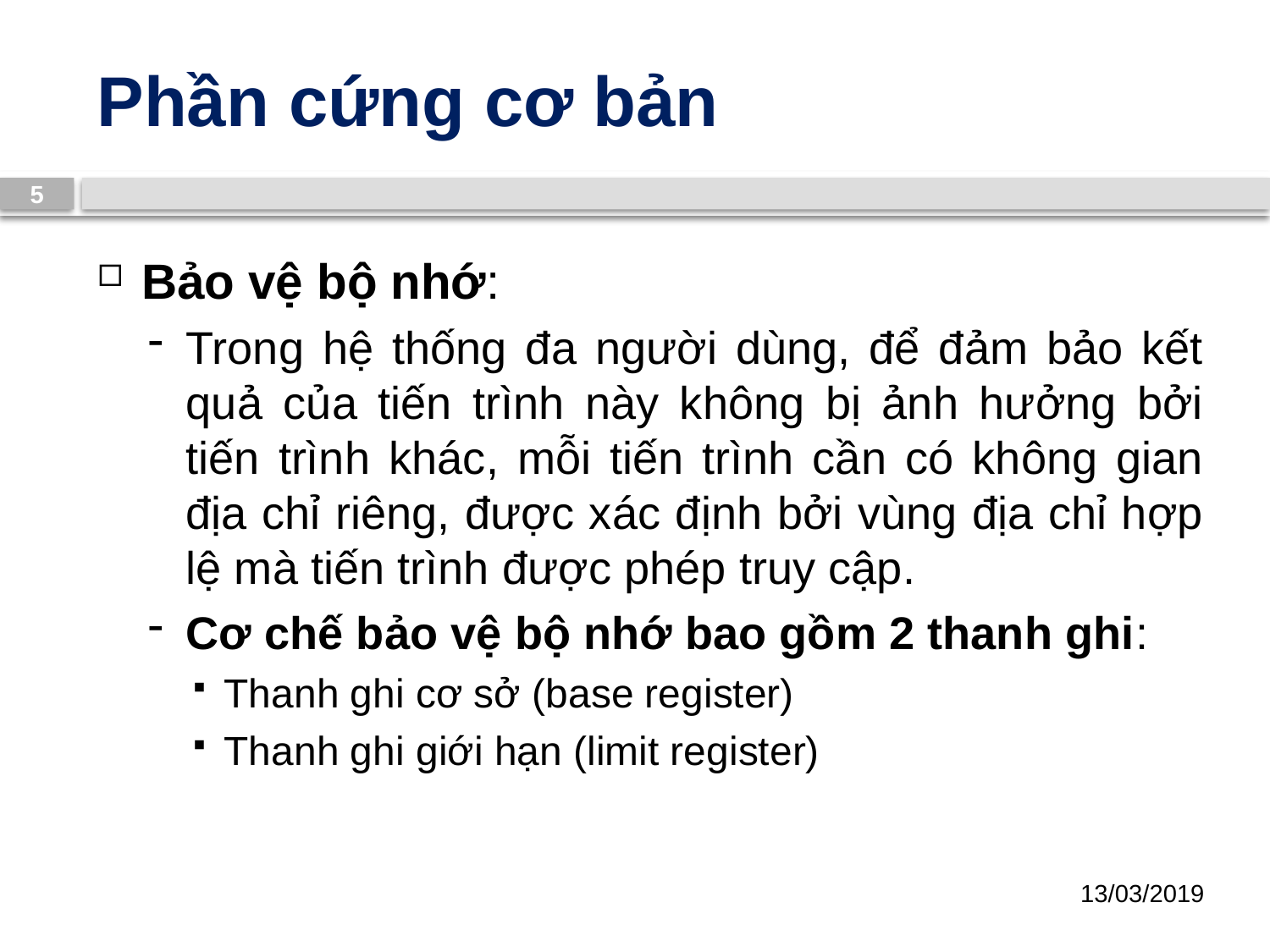

# Phần cứng cơ bản
5
Bảo vệ bộ nhớ:
Trong hệ thống đa người dùng, để đảm bảo kết quả của tiến trình này không bị ảnh hưởng bởi tiến trình khác, mỗi tiến trình cần có không gian địa chỉ riêng, được xác định bởi vùng địa chỉ hợp lệ mà tiến trình được phép truy cập.
Cơ chế bảo vệ bộ nhớ bao gồm 2 thanh ghi:
Thanh ghi cơ sở (base register)
Thanh ghi giới hạn (limit register)

13/03/2019